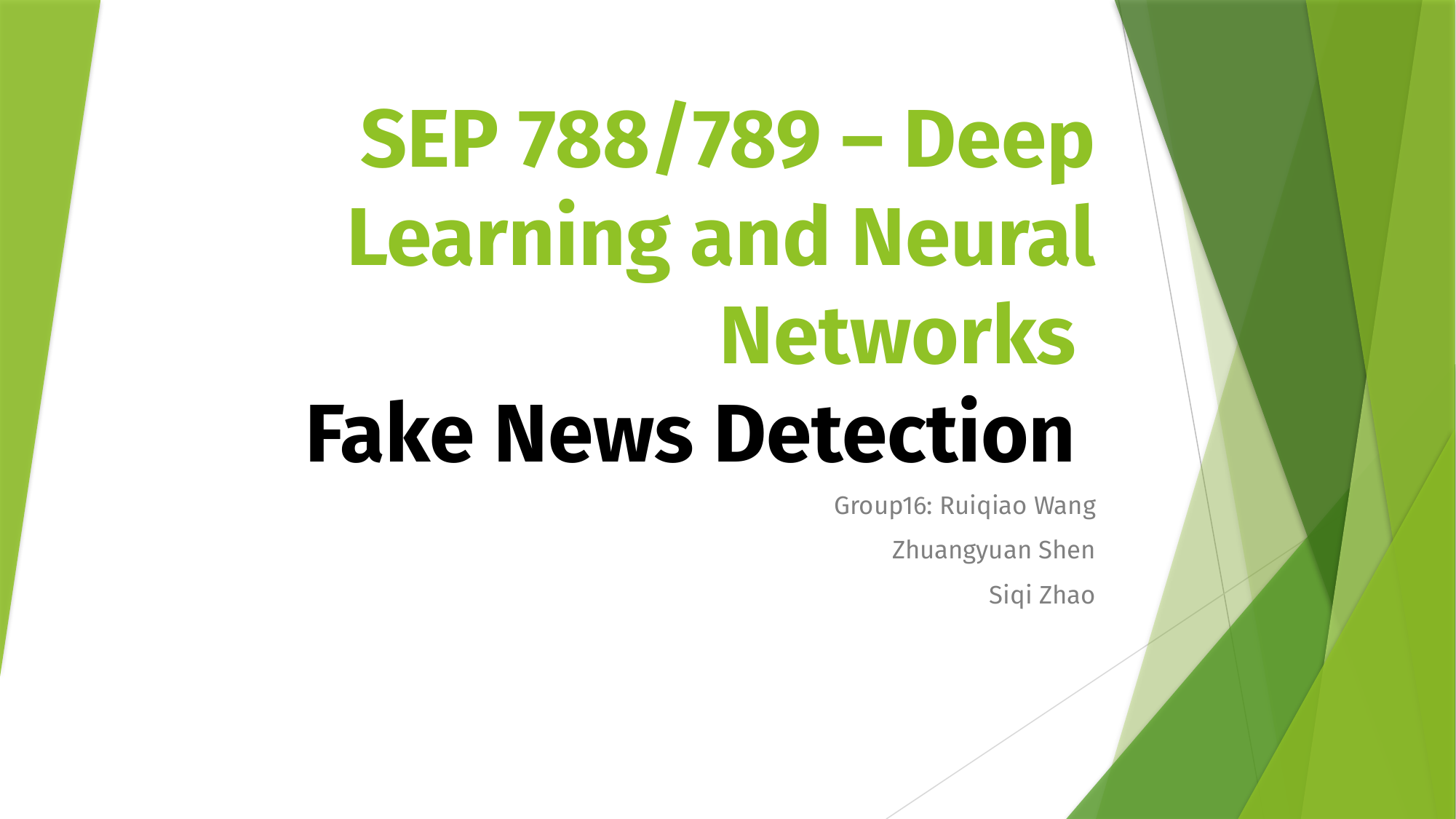

# SEP 788/789 – Deep Learning and Neural Networks Fake News Detection
Group16: Ruiqiao Wang
Zhuangyuan Shen
Siqi Zhao